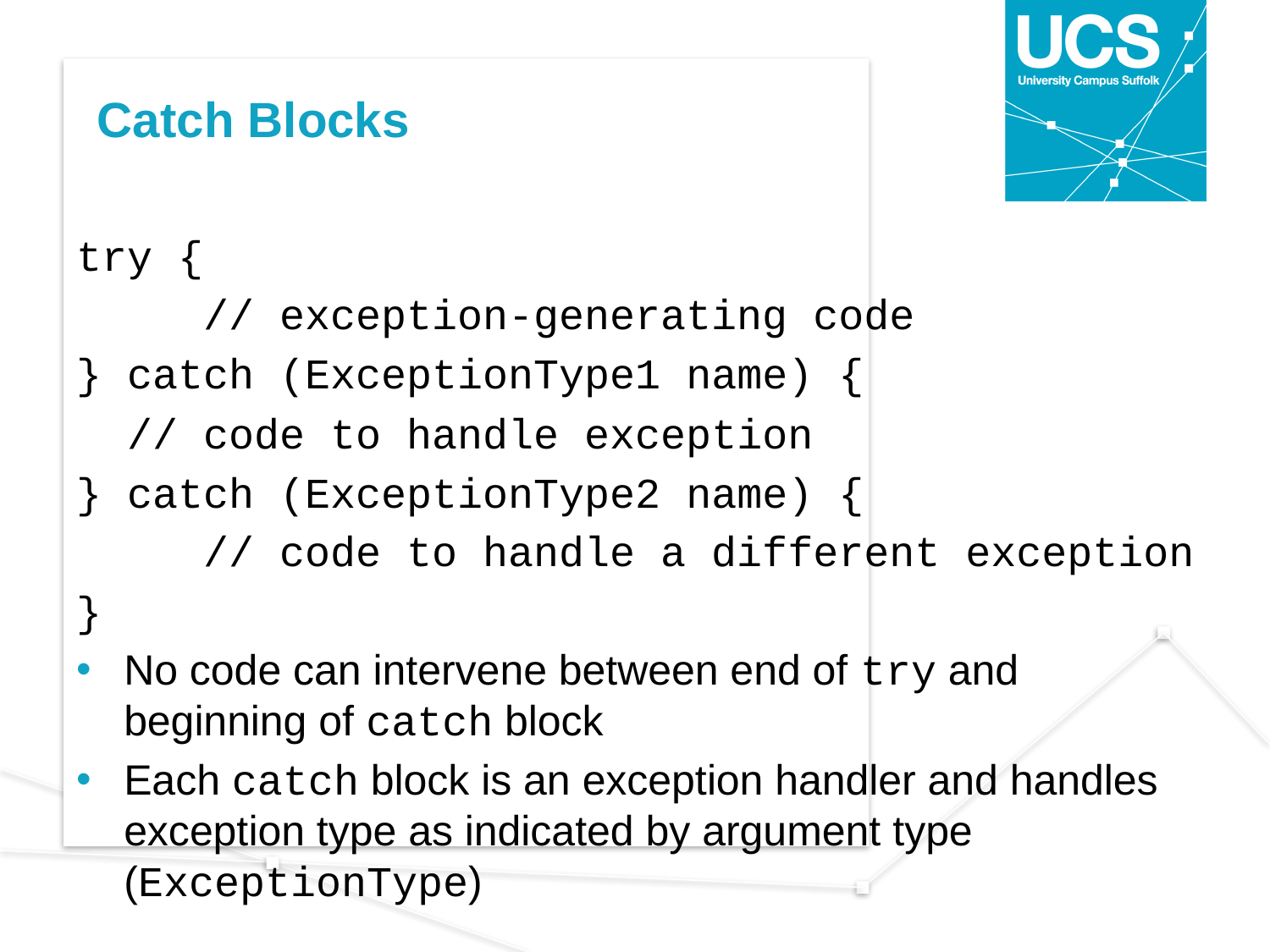

# Catch Blocks
try {
	// exception-generating code
} catch (ExceptionType1 name) {
  // code to handle exception
} catch (ExceptionType2 name) {
	// code to handle a different exception
}
No code can intervene between end of try and beginning of catch block
Each catch block is an exception handler and handles exception type as indicated by argument type (ExceptionType)